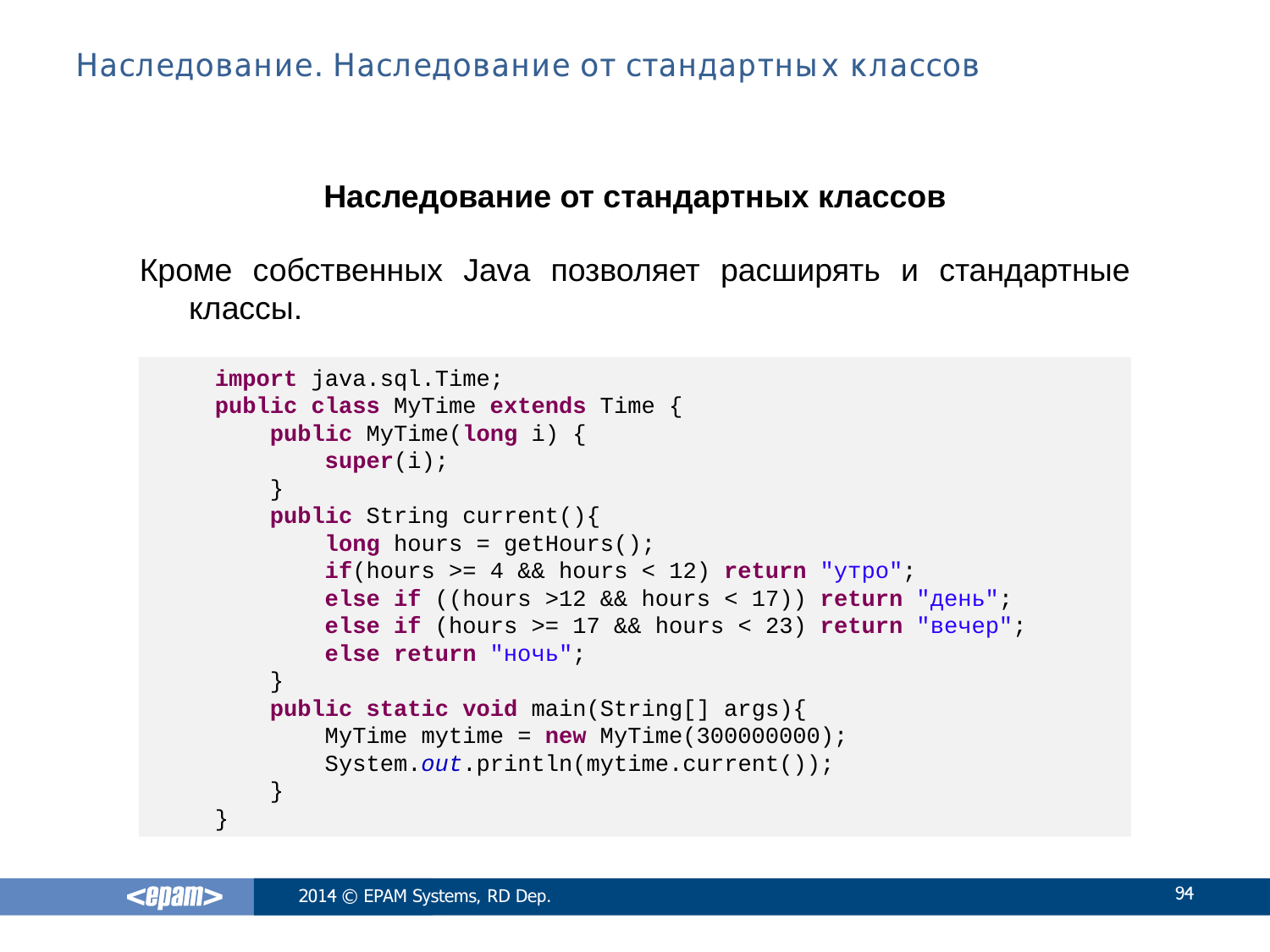

# Наследование. Наследование от стандартных классов
Наследование от стандартных классов

Кроме собственных Java позволяет расширять и стандартные классы.

import java.sql.Time;
public class MyTime extends Time {
    public MyTime(long i) {
        super(i);
    }
    public String current(){
        long hours = getHours();
        if(hours >= 4 && hours < 12) return "утро";
        else if ((hours >12 && hours < 17)) return "день";
        else if (hours >= 17 && hours < 23) return "вечер";
        else return "ночь";
    }
    public static void main(String[] args){
        MyTime mytime = new MyTime(300000000);
        System.out.println(mytime.current());
    }
}
94
2014 © EPAM Systems, RD Dep.